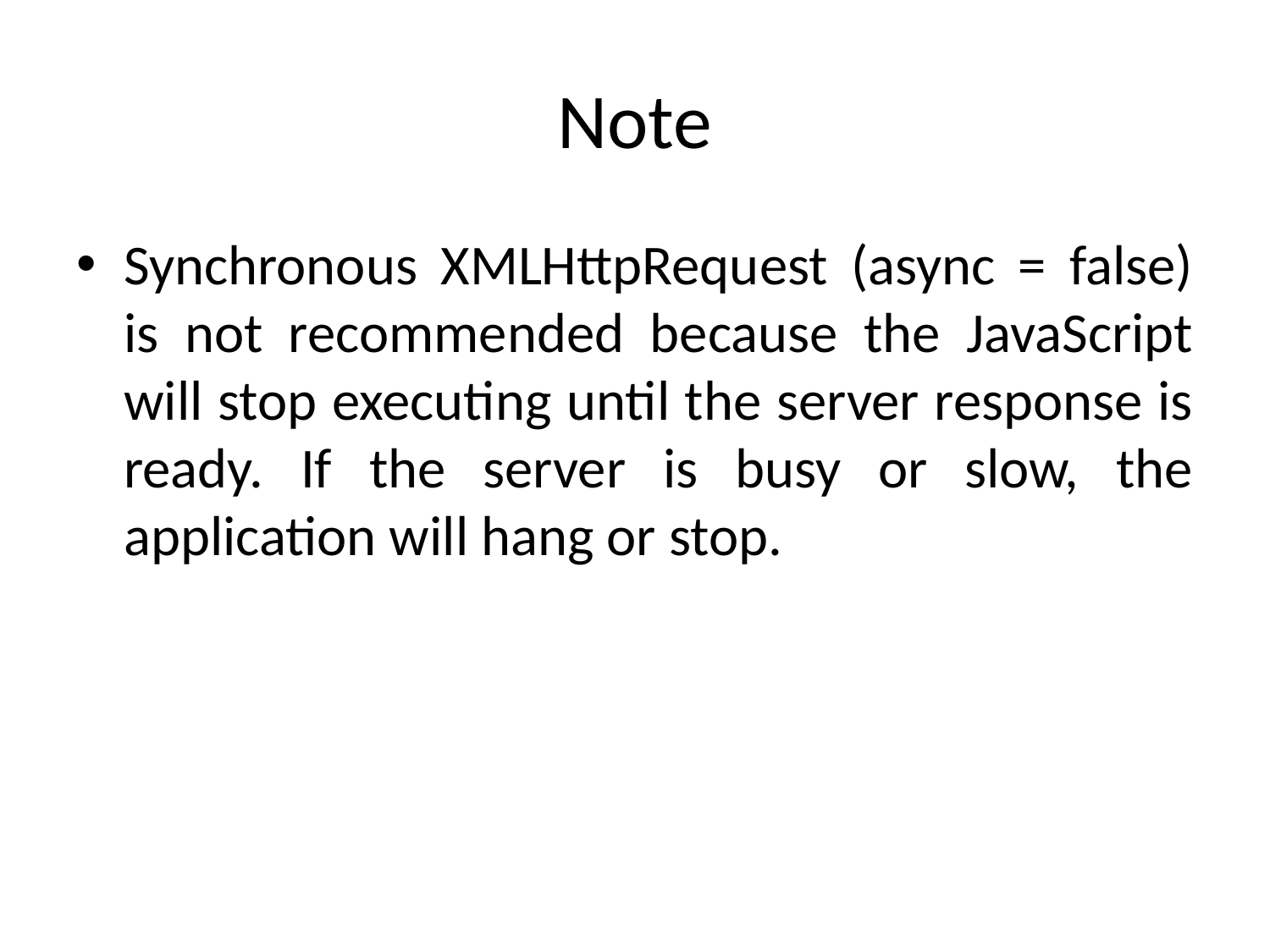

# Note
Synchronous XMLHttpRequest (async = false) is not recommended because the JavaScript will stop executing until the server response is ready. If the server is busy or slow, the application will hang or stop.